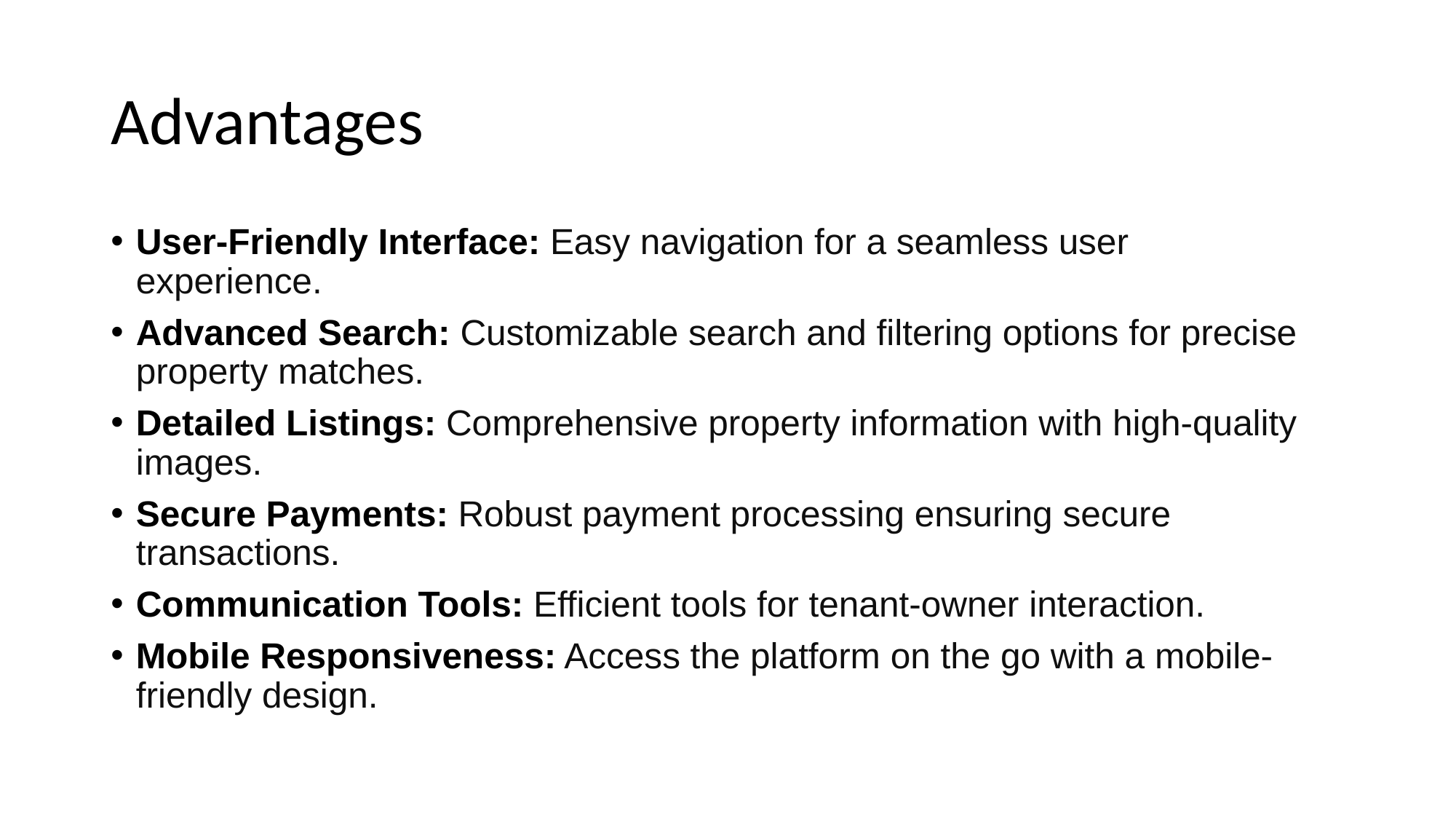

# Advantages
User-Friendly Interface: Easy navigation for a seamless user experience.
Advanced Search: Customizable search and filtering options for precise property matches.
Detailed Listings: Comprehensive property information with high-quality images.
Secure Payments: Robust payment processing ensuring secure transactions.
Communication Tools: Efficient tools for tenant-owner interaction.
Mobile Responsiveness: Access the platform on the go with a mobile-friendly design.